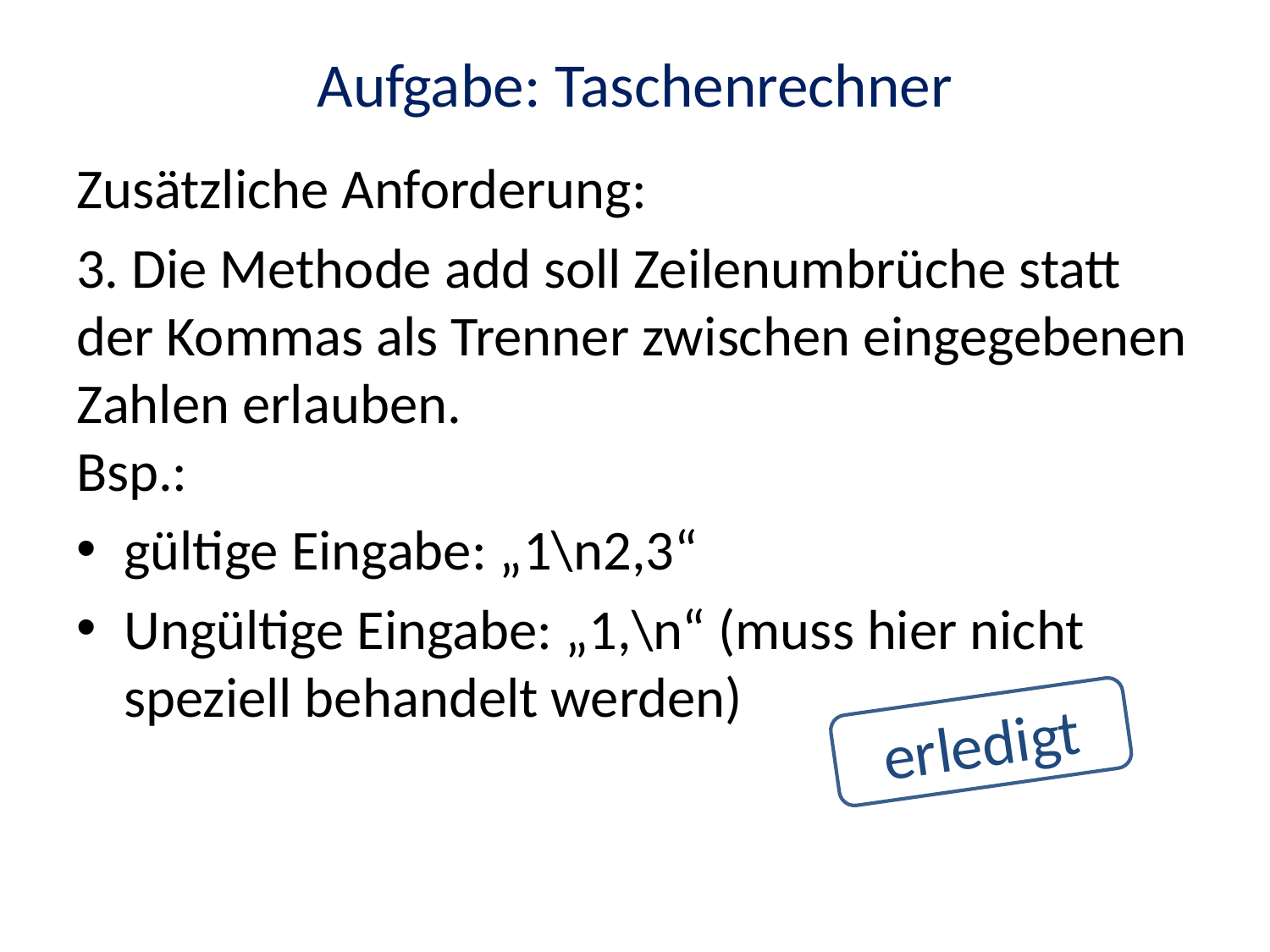

# Aufgabe: Taschenrechner
Zusätzliche Anforderung:
3. Die Methode add soll Zeilenumbrüche statt der Kommas als Trenner zwischen eingegebenen Zahlen erlauben.
Bsp.:
gültige Eingabe: „1\n2,3“
Ungültige Eingabe: „1,\n“ (muss hier nicht speziell behandelt werden)
erledigt